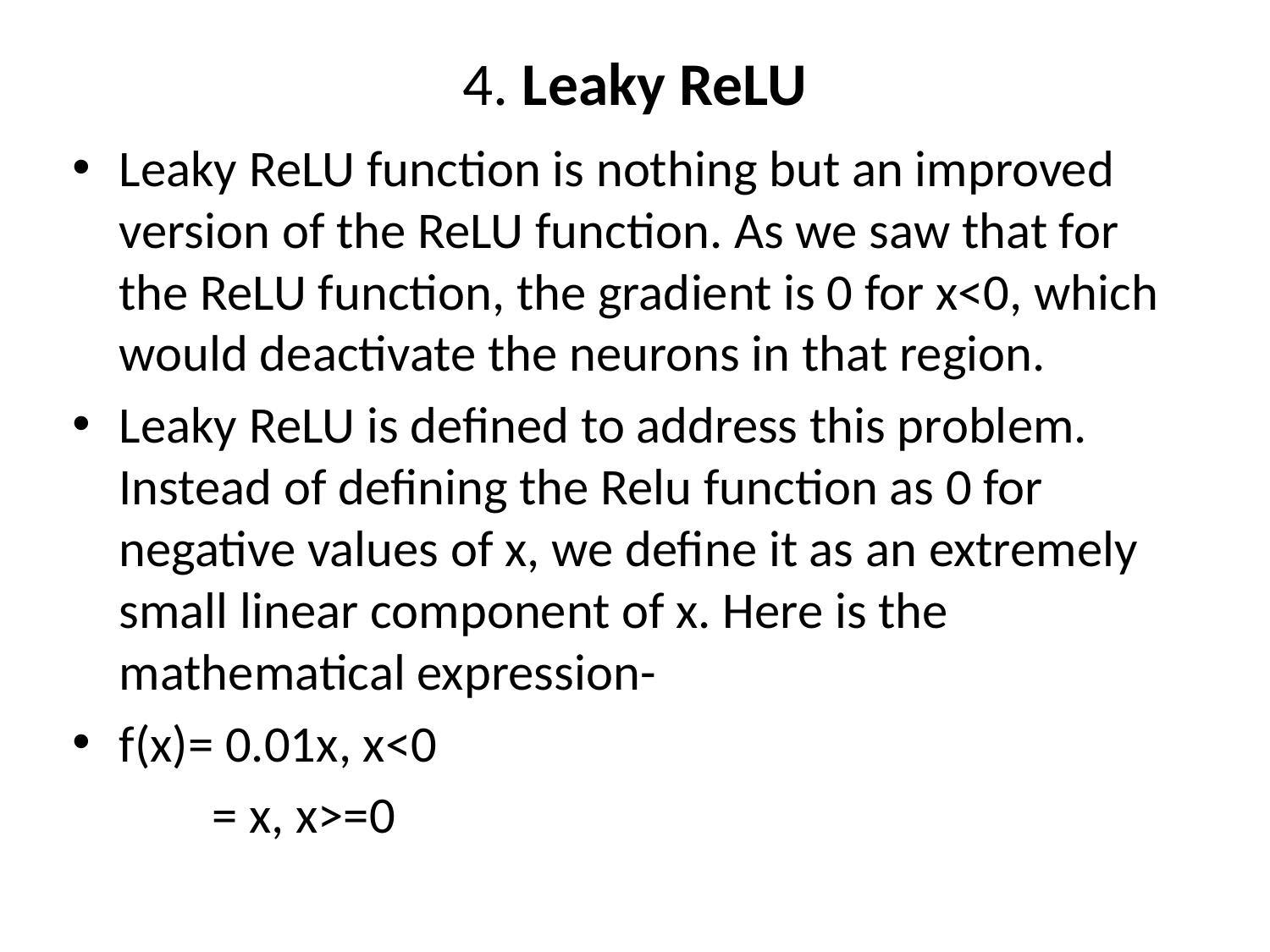

# 4. Leaky ReLU
Leaky ReLU function is nothing but an improved version of the ReLU function. As we saw that for the ReLU function, the gradient is 0 for x<0, which would deactivate the neurons in that region.
Leaky ReLU is defined to address this problem. Instead of defining the Relu function as 0 for negative values of x, we define it as an extremely small linear component of x. Here is the mathematical expression-
f(x)= 0.01x, x<0
            = x, x>=0